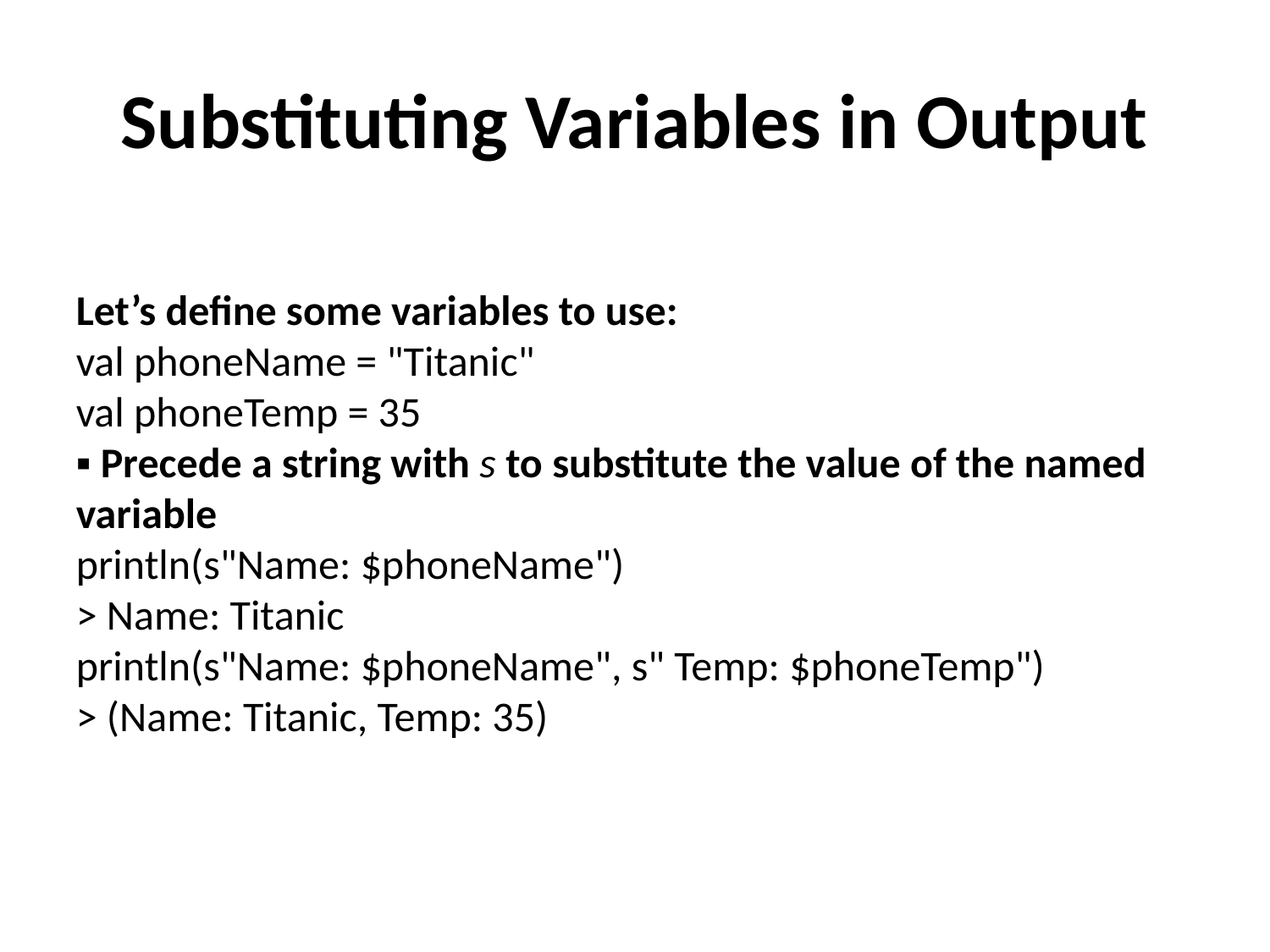

# Substituting Variables in Output
Let’s define some variables to use:
val phoneName = "Titanic"
val phoneTemp = 35
▪ Precede a string with s to substitute the value of the named variable
println(s"Name: $phoneName")
> Name: Titanic
println(s"Name: $phoneName", s" Temp: $phoneTemp")
> (Name: Titanic, Temp: 35)